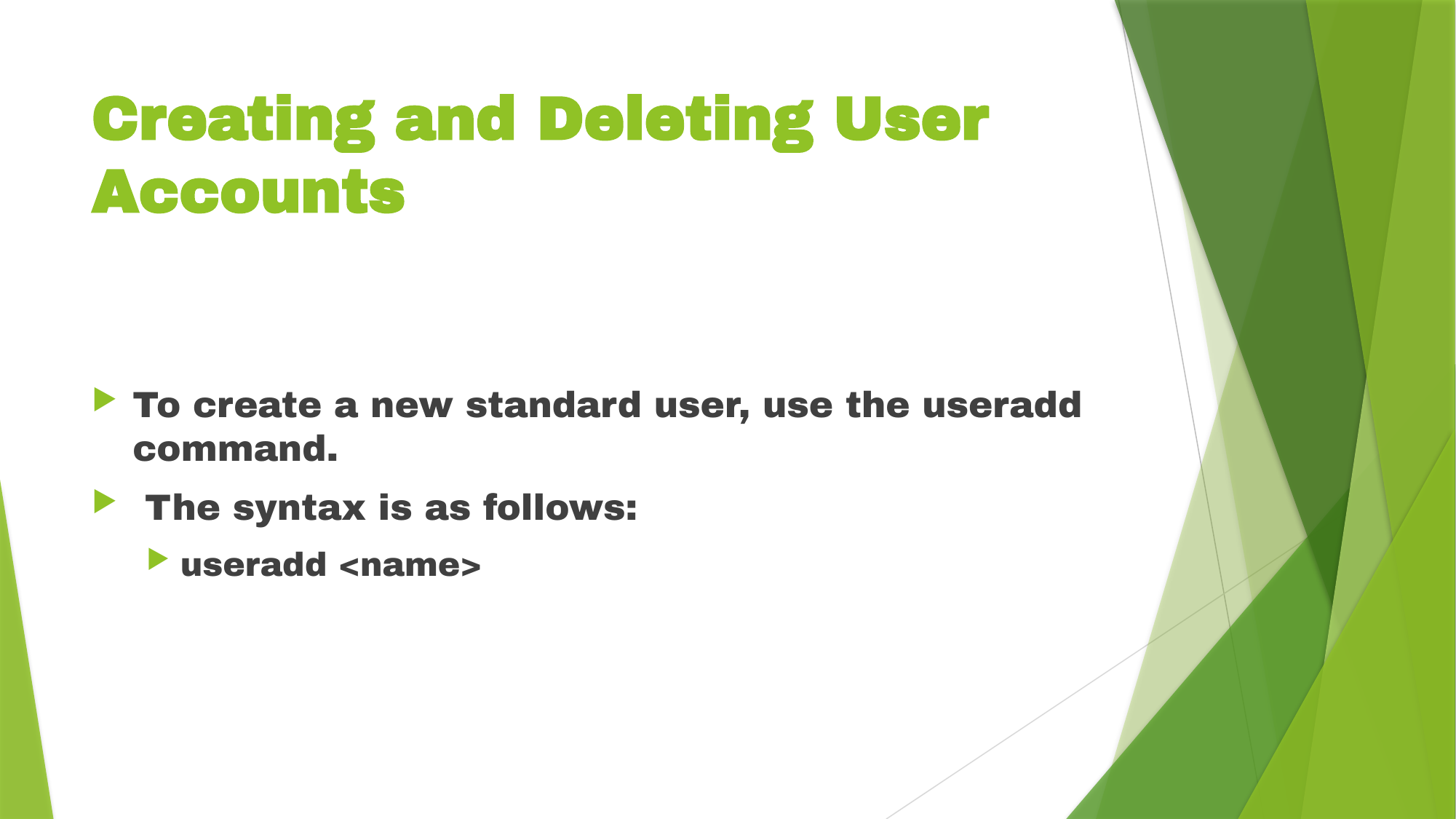

# Creating and Deleting User Accounts

To create a new standard user, use the useradd command.
 The syntax is as follows:
useradd <name>